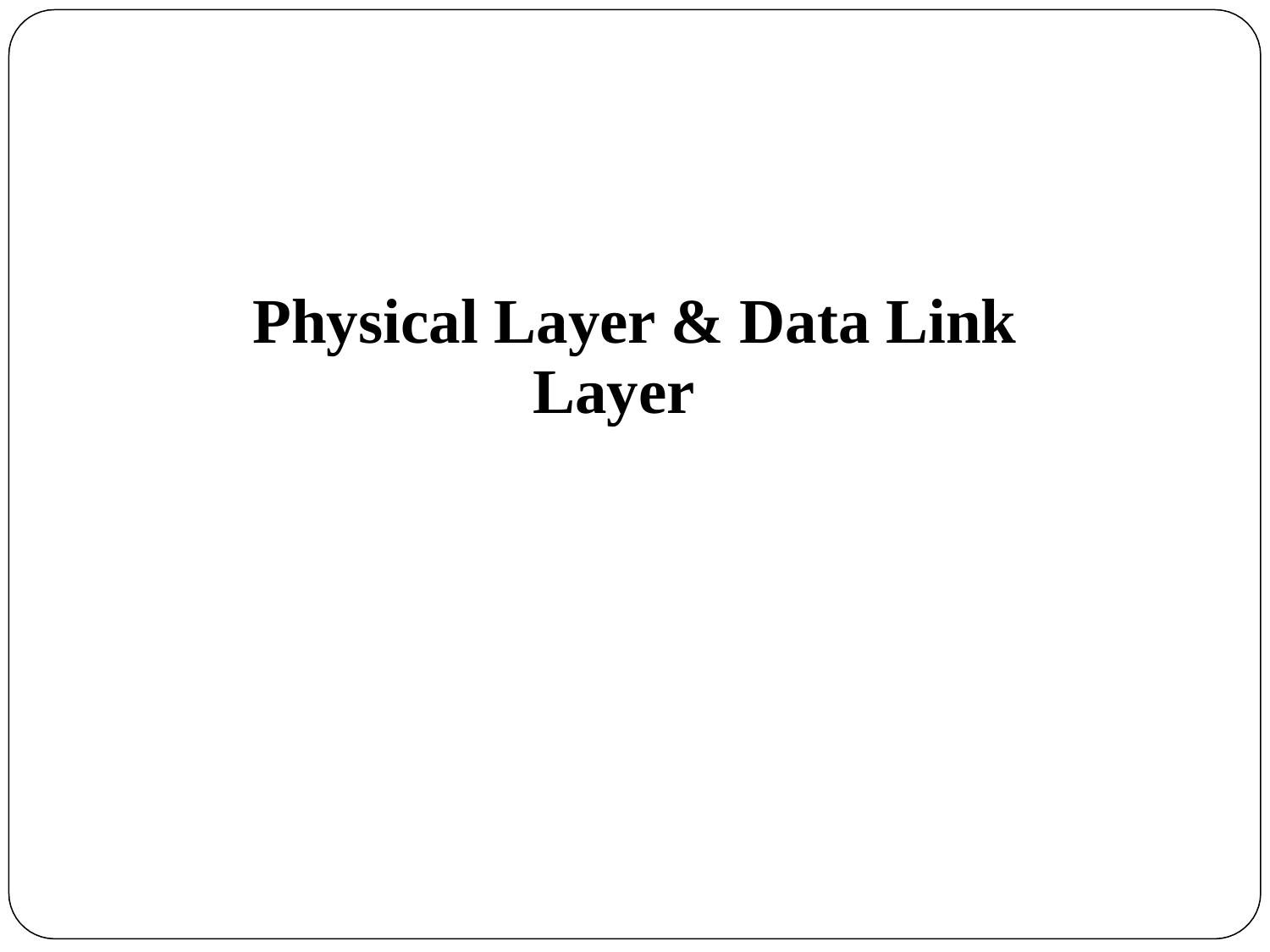

# Physical Layer & Data Link
Layer